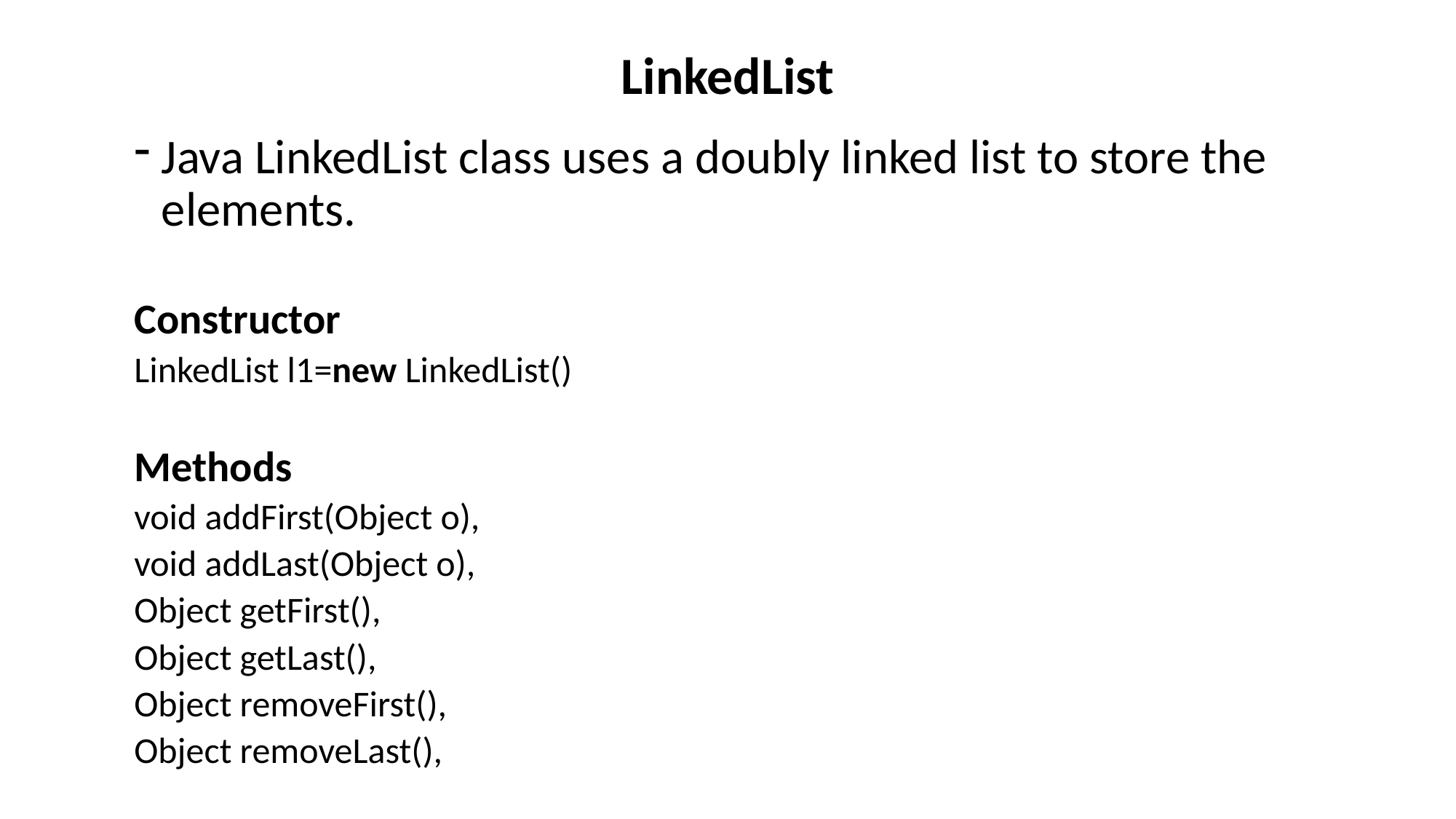

# LinkedList
Java LinkedList class uses a doubly linked list to store the elements.

Constructor
LinkedList l1=new LinkedList()

Methods
void addFirst(Object o),
void addLast(Object o),
Object getFirst(),
Object getLast(),
Object removeFirst(),
Object removeLast(),